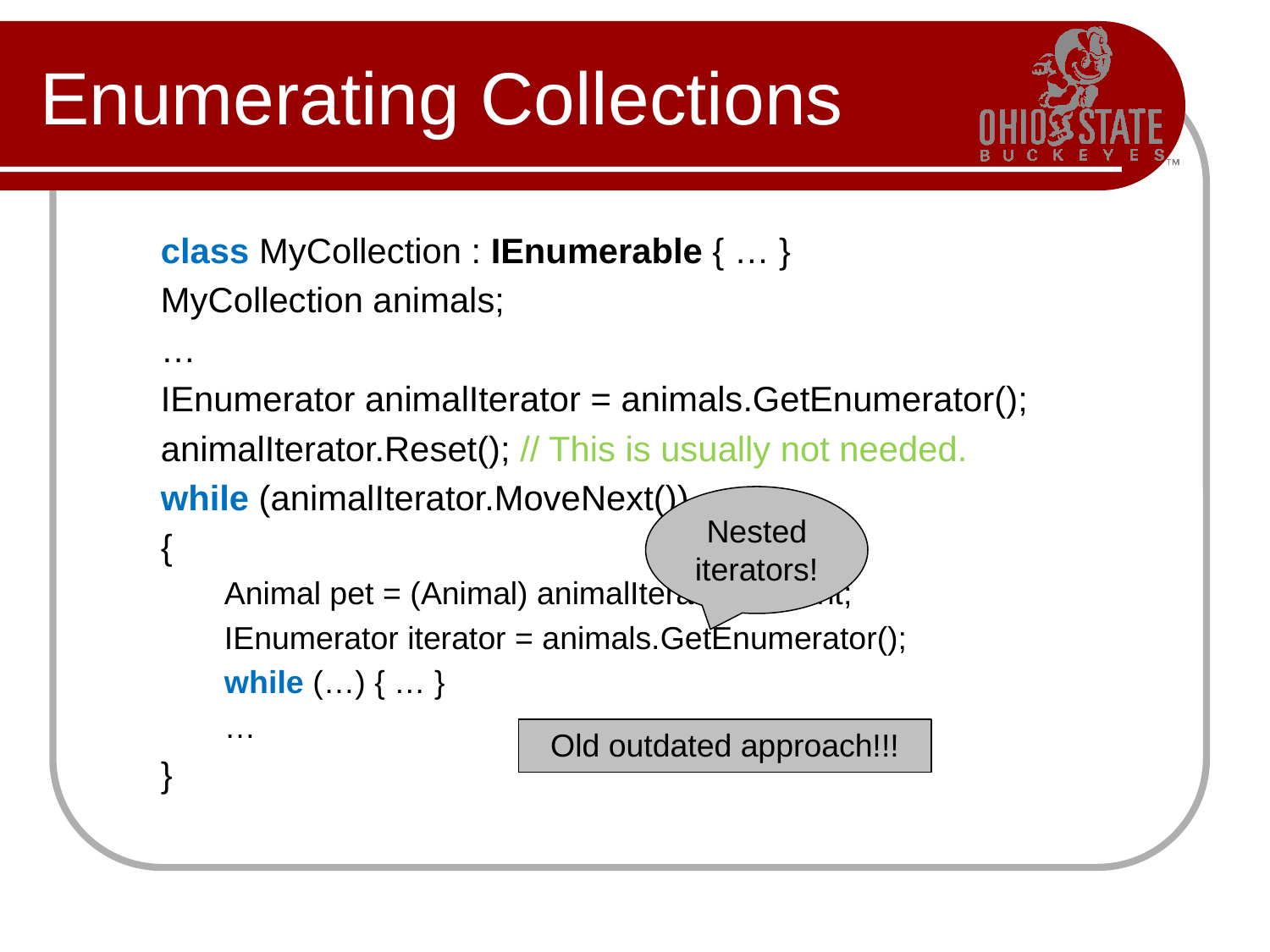

# Enumerating Collections
class MyCollection : IEnumerable { … }
MyCollection animals;
…
IEnumerator animalIterator = animals.GetEnumerator();
animalIterator.Reset(); // This is usually not needed.
while (animalIterator.MoveNext())
{
Animal pet = (Animal) animalIterator.Current;
IEnumerator iterator = animals.GetEnumerator();
while (…) { … }
…
}
Nested iterators!
Old outdated approach!!!